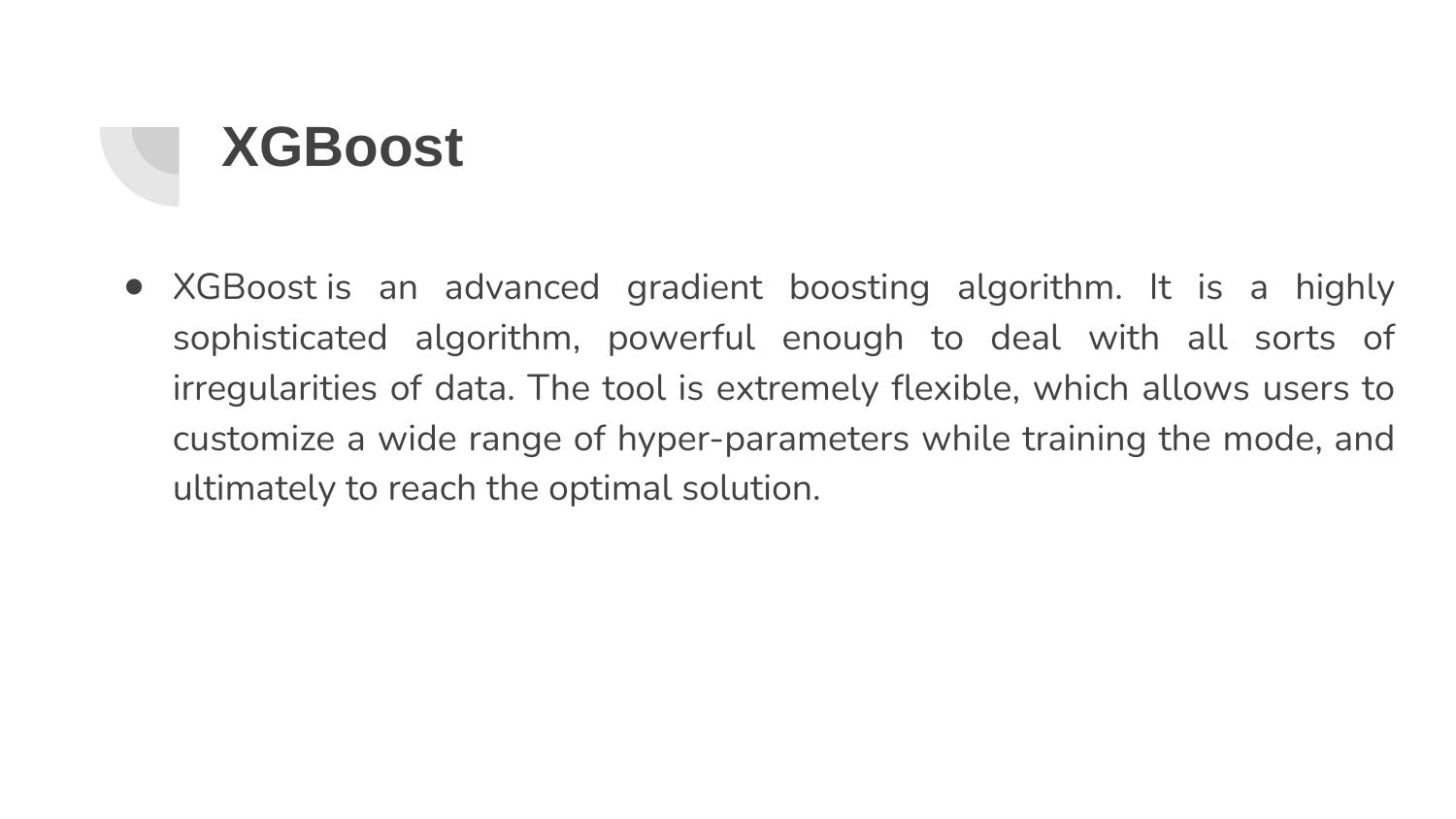

# XGBoost

XGBoost is an advanced gradient boosting algorithm. It is a highly sophisticated algorithm, powerful enough to deal with all sorts of irregularities of data. The tool is extremely flexible, which allows users to customize a wide range of hyper-parameters while training the mode, and ultimately to reach the optimal solution.